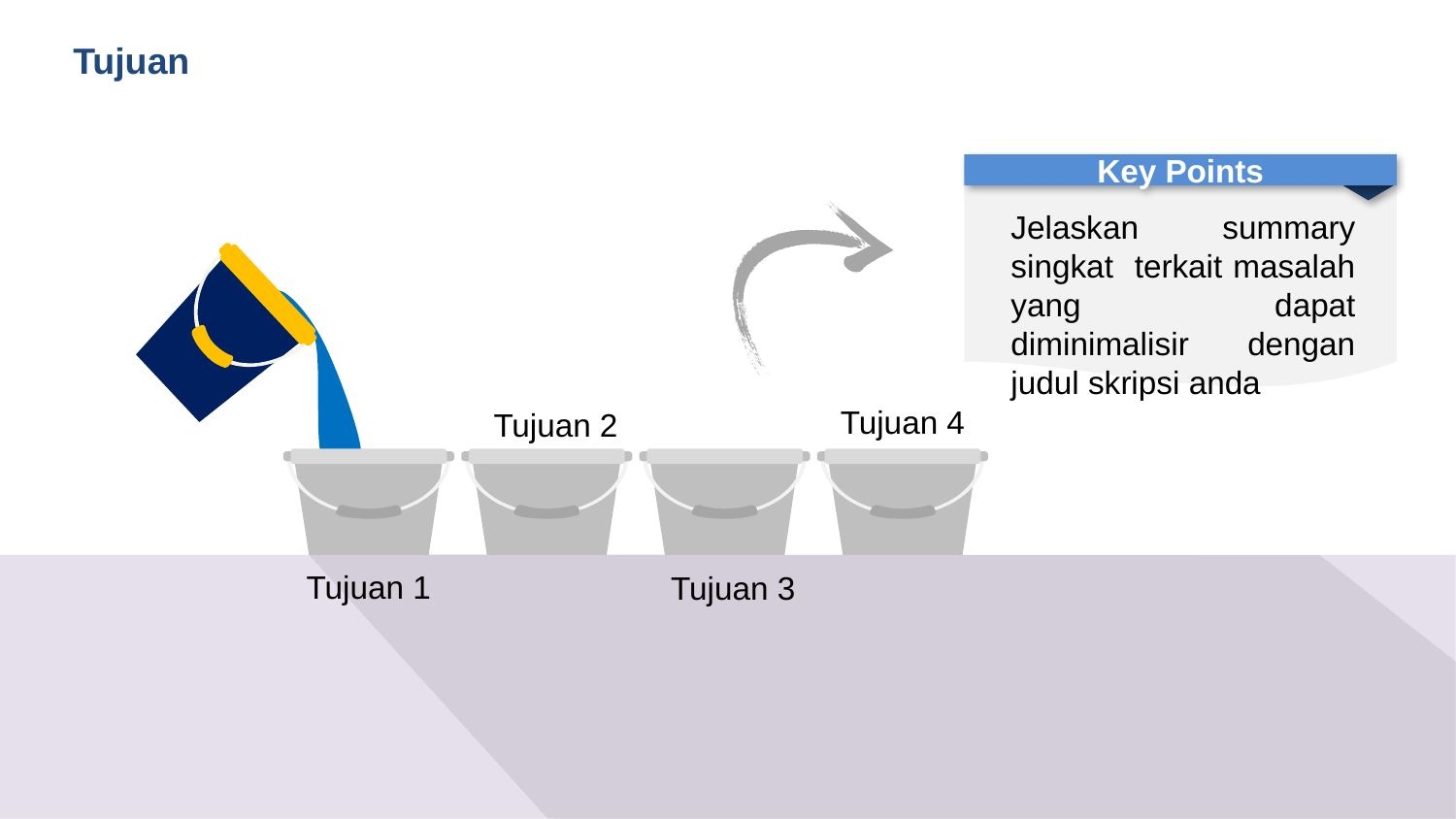

Tujuan
Key Points

Jelaskan summary singkat  terkait masalah yang dapat diminimalisir dengan judul skripsi anda

Tujuan 4
Tujuan 2

Tujuan 1
Tujuan 3